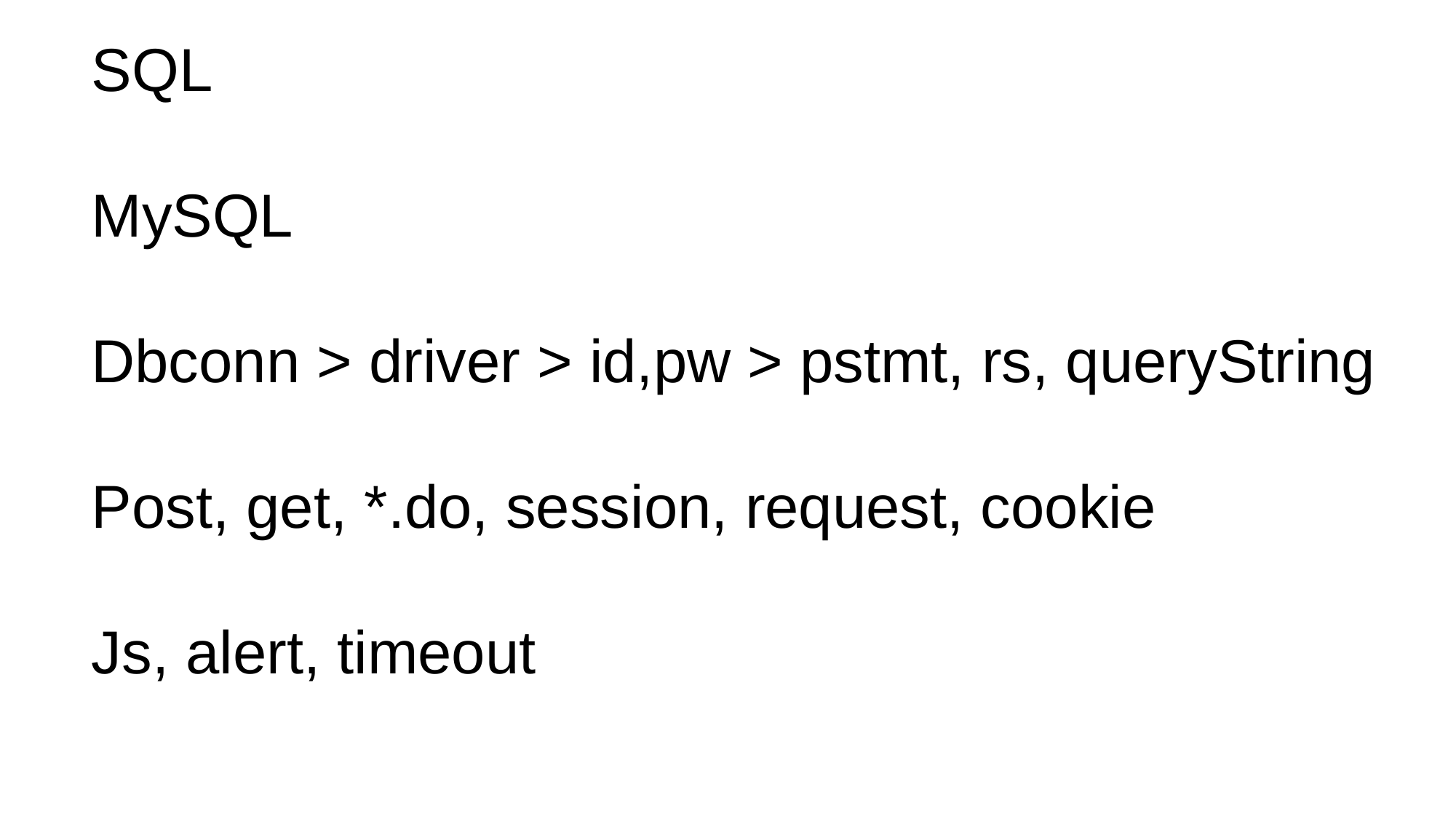

SQL

MySQL

Dbconn > driver > id,pw > pstmt, rs, queryString

Post, get, *.do, session, request, cookie

Js, alert, timeout